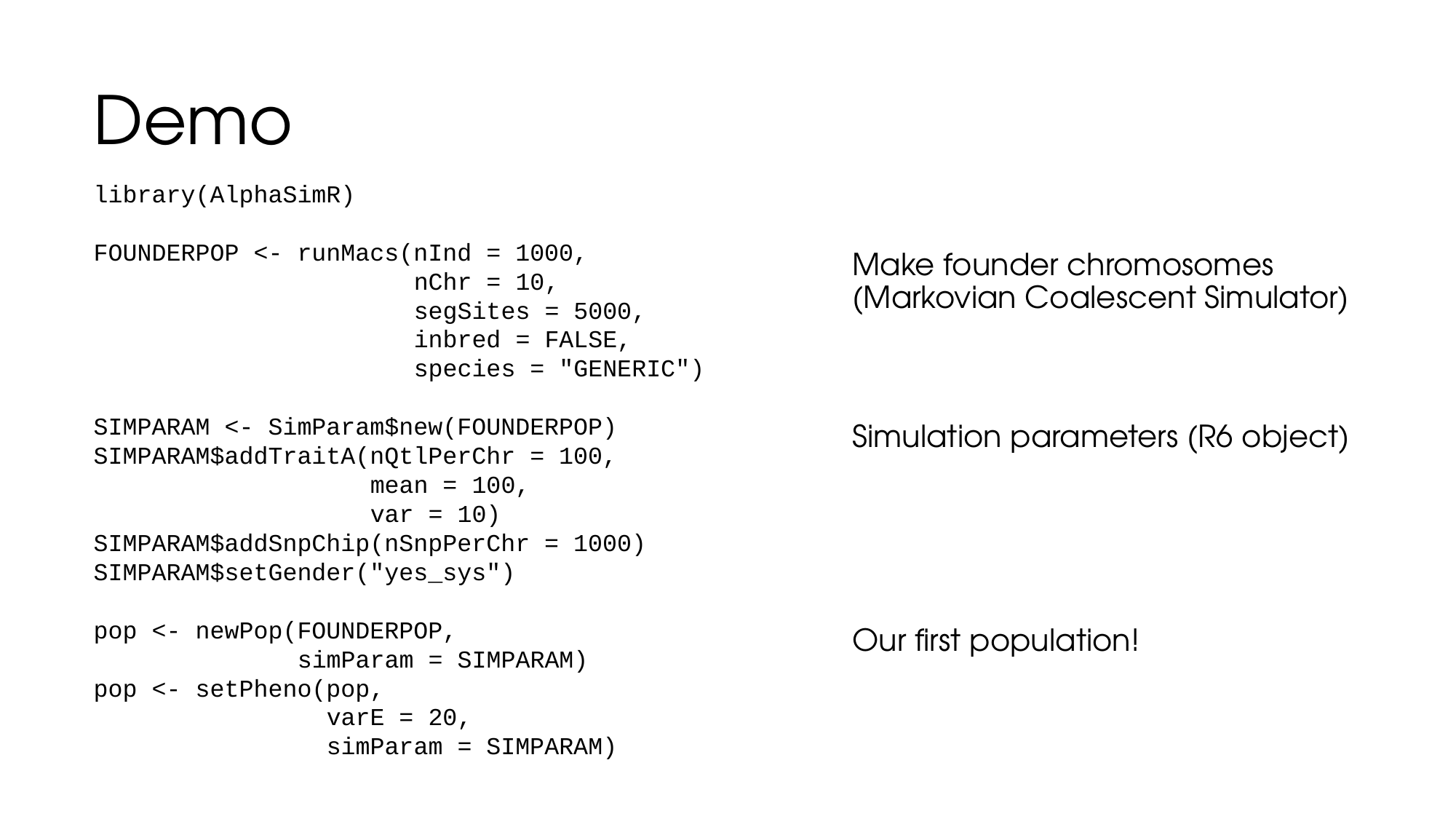

# Demo
library(AlphaSimR)

FOUNDERPOP <- runMacs(nInd = 1000,
                      nChr = 10,
                      segSites = 5000,
                      inbred = FALSE,
                      species = "GENERIC")

SIMPARAM <- SimParam$new(FOUNDERPOP)
SIMPARAM$addTraitA(nQtlPerChr = 100,
                   mean = 100,
                   var = 10)
SIMPARAM$addSnpChip(nSnpPerChr = 1000)
SIMPARAM$setGender("yes_sys")

pop <- newPop(FOUNDERPOP,
              simParam = SIMPARAM)
pop <- setPheno(pop,
                varE = 20,
                simParam = SIMPARAM)
Make founder chromosomes (Markovian Coalescent Simulator)
Simulation parameters (R6 object)
Our first population!